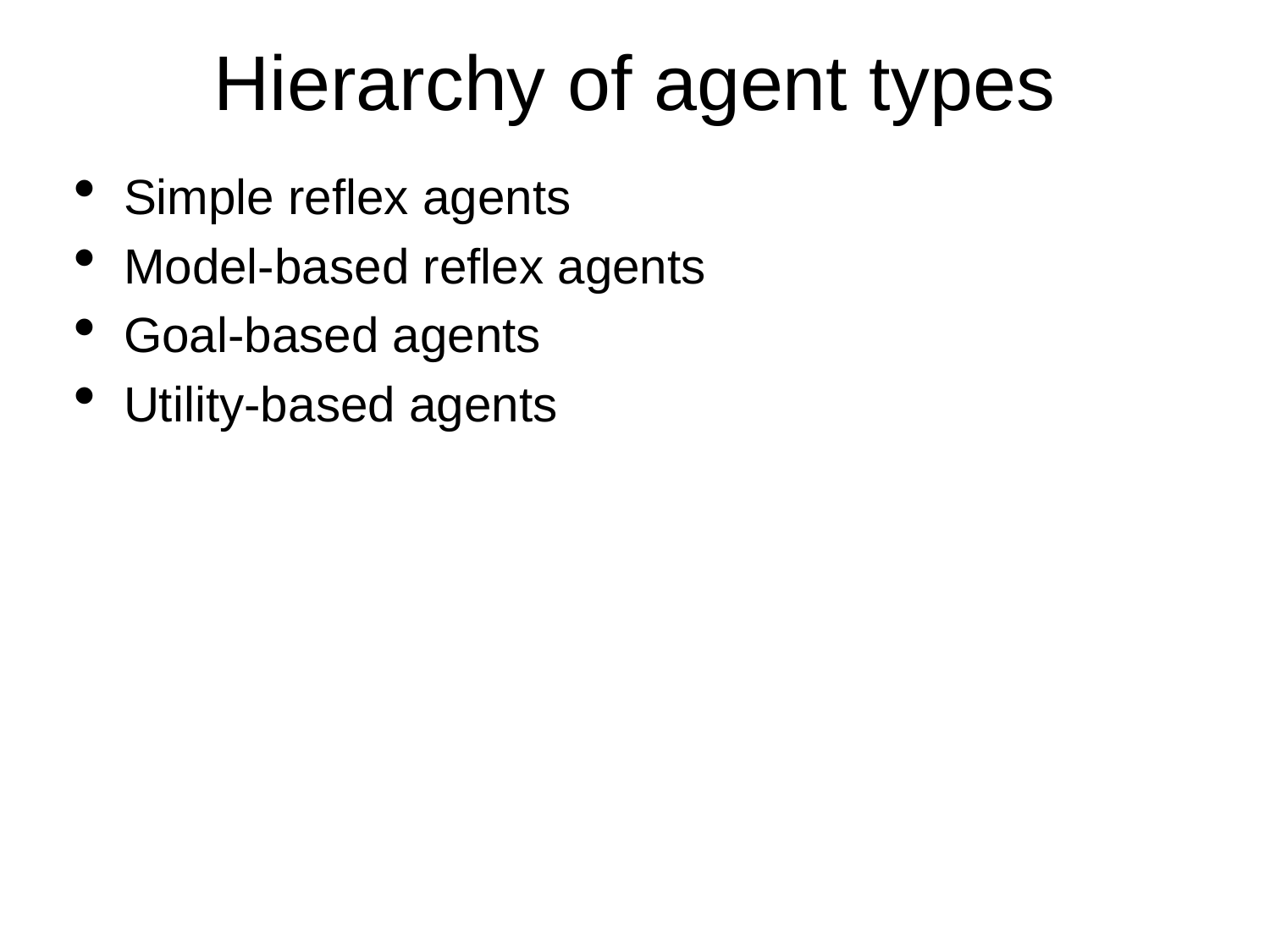

Hierarchy of agent types
Simple reflex agents
Model-based reflex agents
Goal-based agents
Utility-based agents